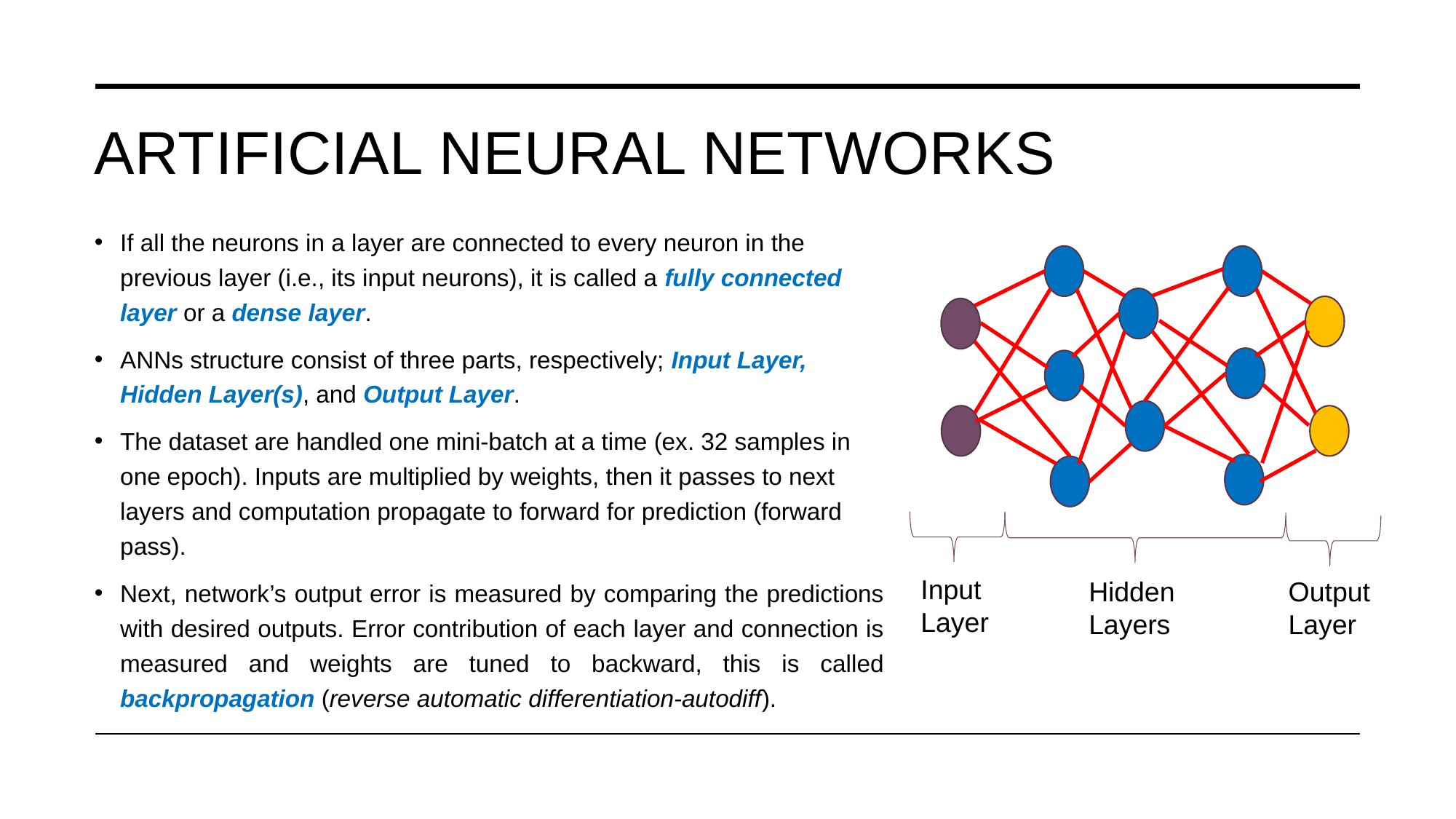

# Artificial neural networks
If all the neurons in a layer are connected to every neuron in the previous layer (i.e., its input neurons), it is called a fully connected layer or a dense layer.
ANNs structure consist of three parts, respectively; Input Layer, Hidden Layer(s), and Output Layer.
The dataset are handled one mini-batch at a time (ex. 32 samples in one epoch). Inputs are multiplied by weights, then it passes to next layers and computation propagate to forward for prediction (forward pass).
Next, network’s output error is measured by comparing the predictions with desired outputs. Error contribution of each layer and connection is measured and weights are tuned to backward, this is called backpropagation (reverse automatic differentiation-autodiff).

Input Layer
Output Layer
Hidden Layers